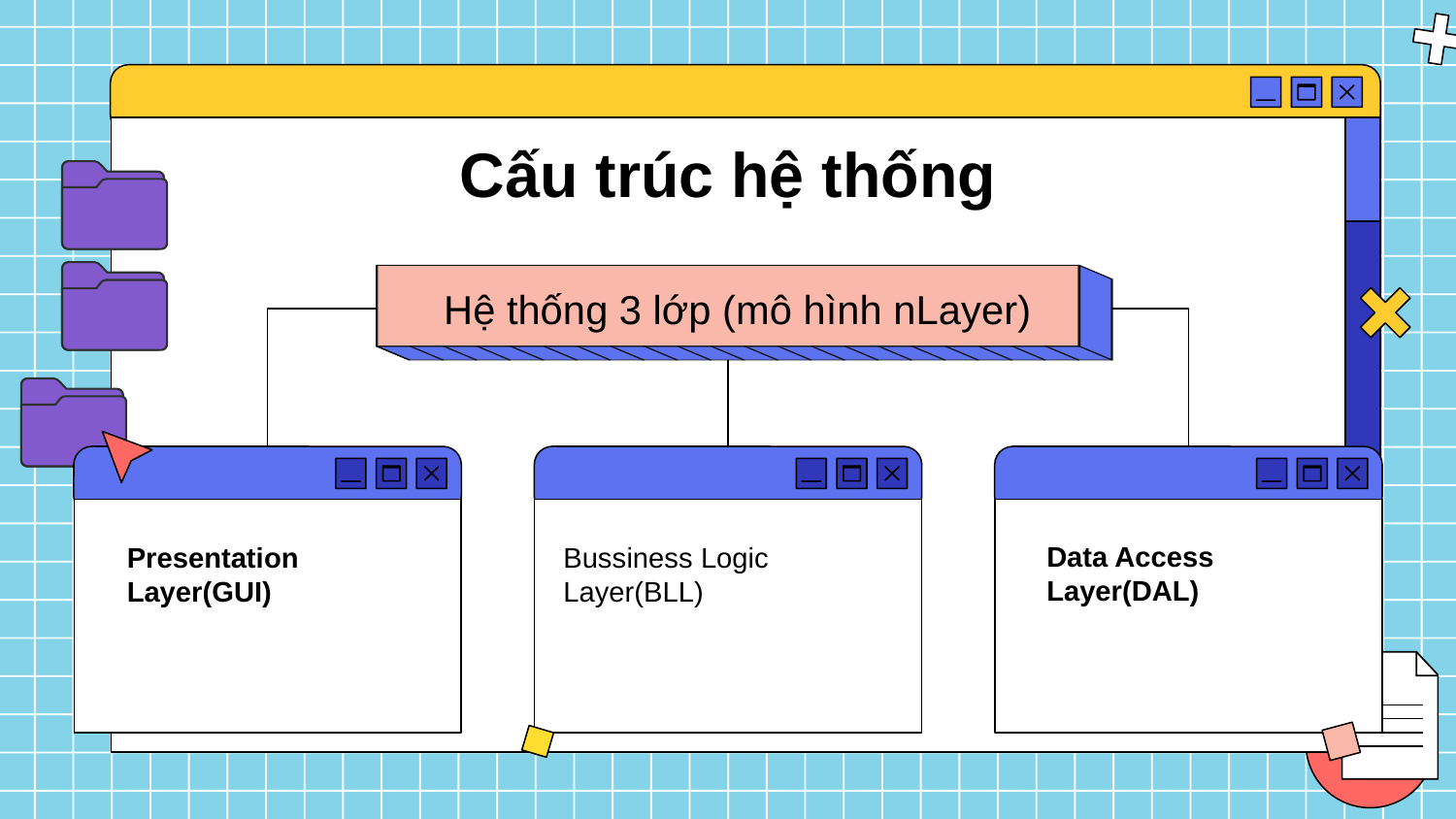

# Cấu trúc hệ thống

Hệ thống 3 lớp (mô hình nLayer)

Data Access Layer(DAL)
Presentation Layer(GUI)
Bussiness Logic Layer(BLL)